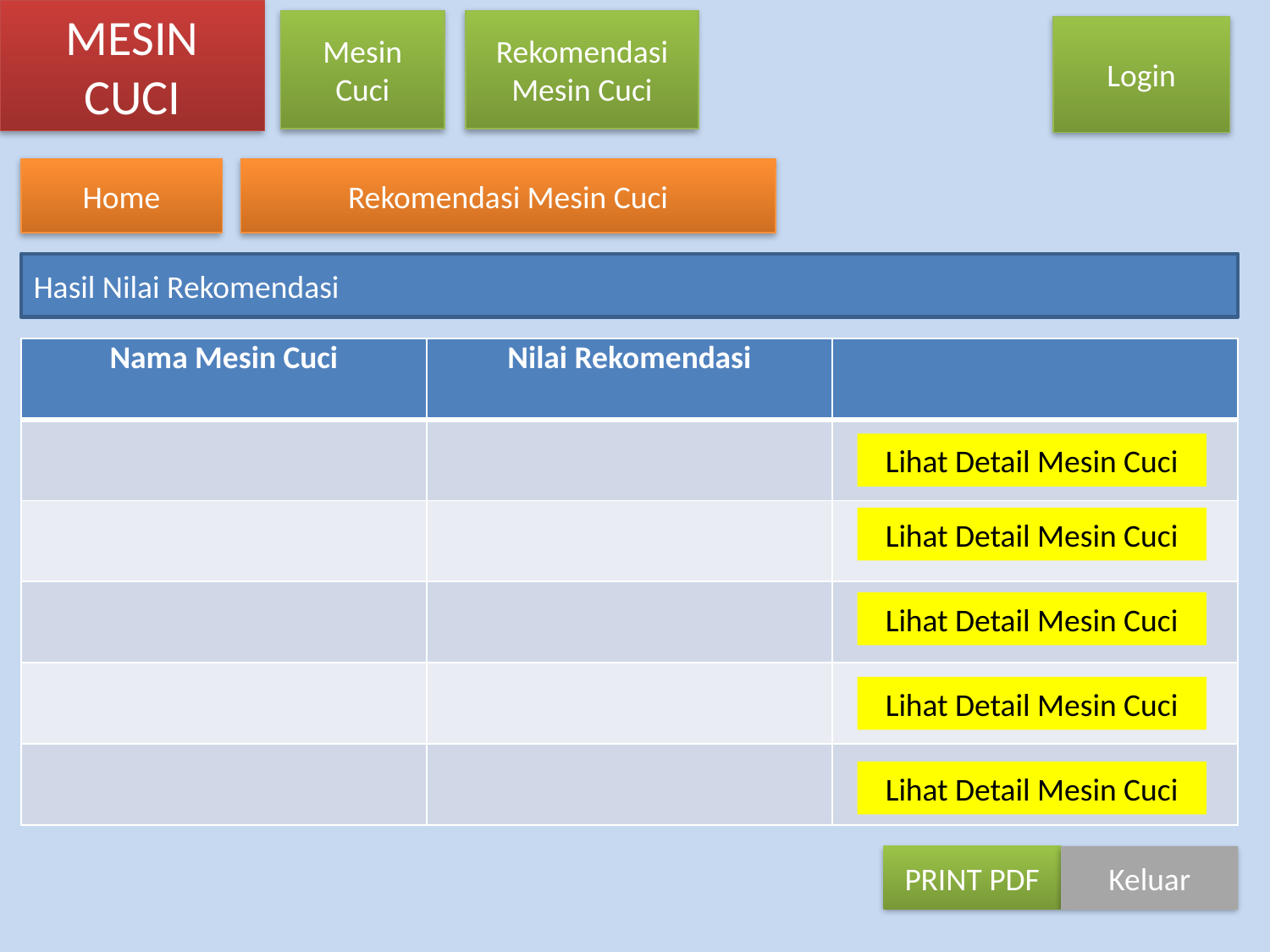

MESIN CUCI
Mesin Cuci
Rekomendasi Mesin Cuci
Login
Home
Rekomendasi Mesin Cuci
Hasil Nilai Rekomendasi
| Nama Mesin Cuci | Nilai Rekomendasi |  |
| --- | --- | --- |
|  |  |  |
|  |  |  |
|  |  |  |
|  |  |  |
|  |  |  |
Lihat Detail Mesin Cuci
Lihat Detail Mesin Cuci
Lihat Detail Mesin Cuci
Lihat Detail Mesin Cuci
Lihat Detail Mesin Cuci
PRINT PDF
Keluar